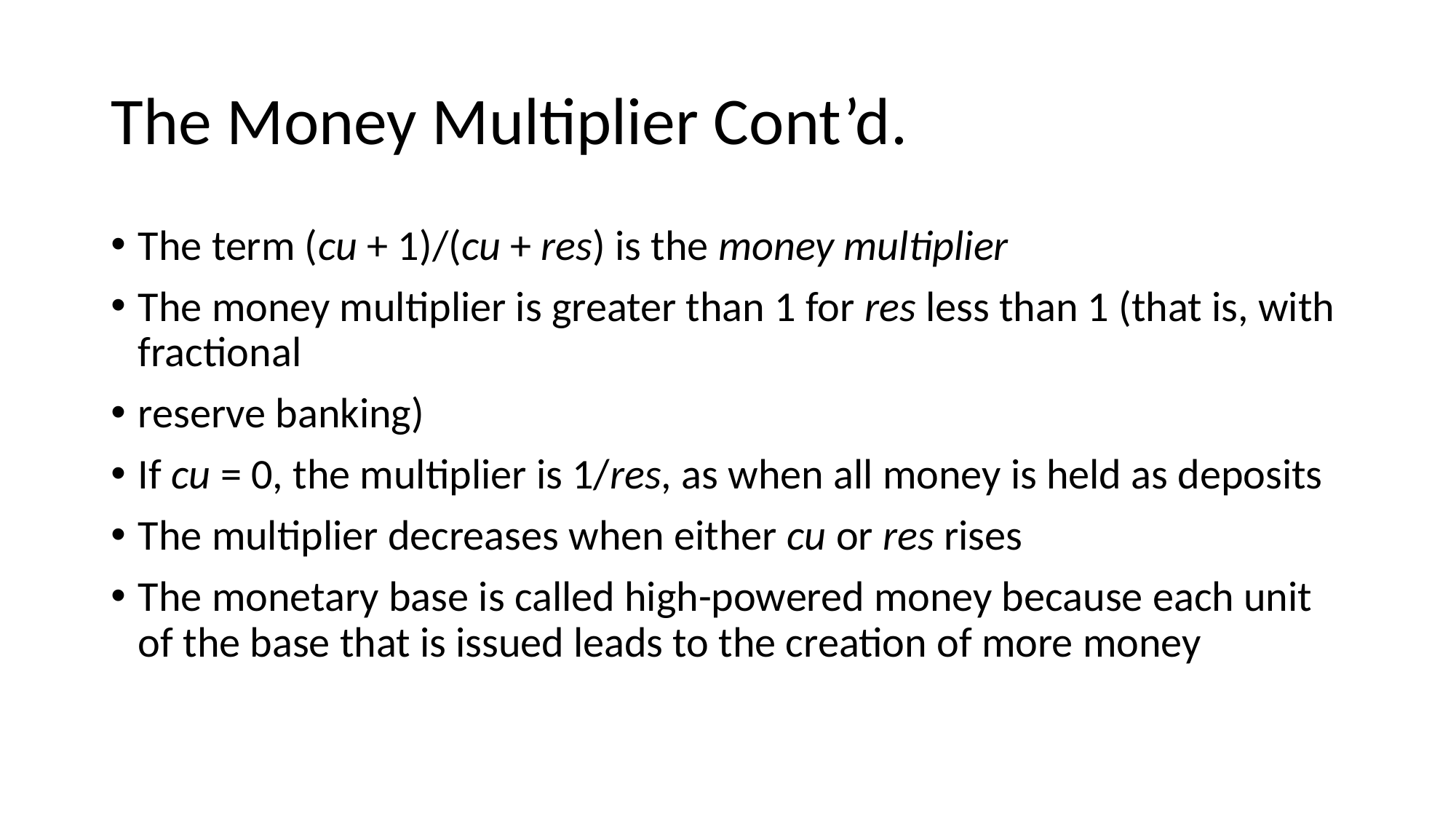

# The Money Multiplier Cont’d.
The term (cu + 1)/(cu + res) is the money multiplier
The money multiplier is greater than 1 for res less than 1 (that is, with fractional
reserve banking)
If cu = 0, the multiplier is 1/res, as when all money is held as deposits
The multiplier decreases when either cu or res rises
The monetary base is called high-powered money because each unit of the base that is issued leads to the creation of more money